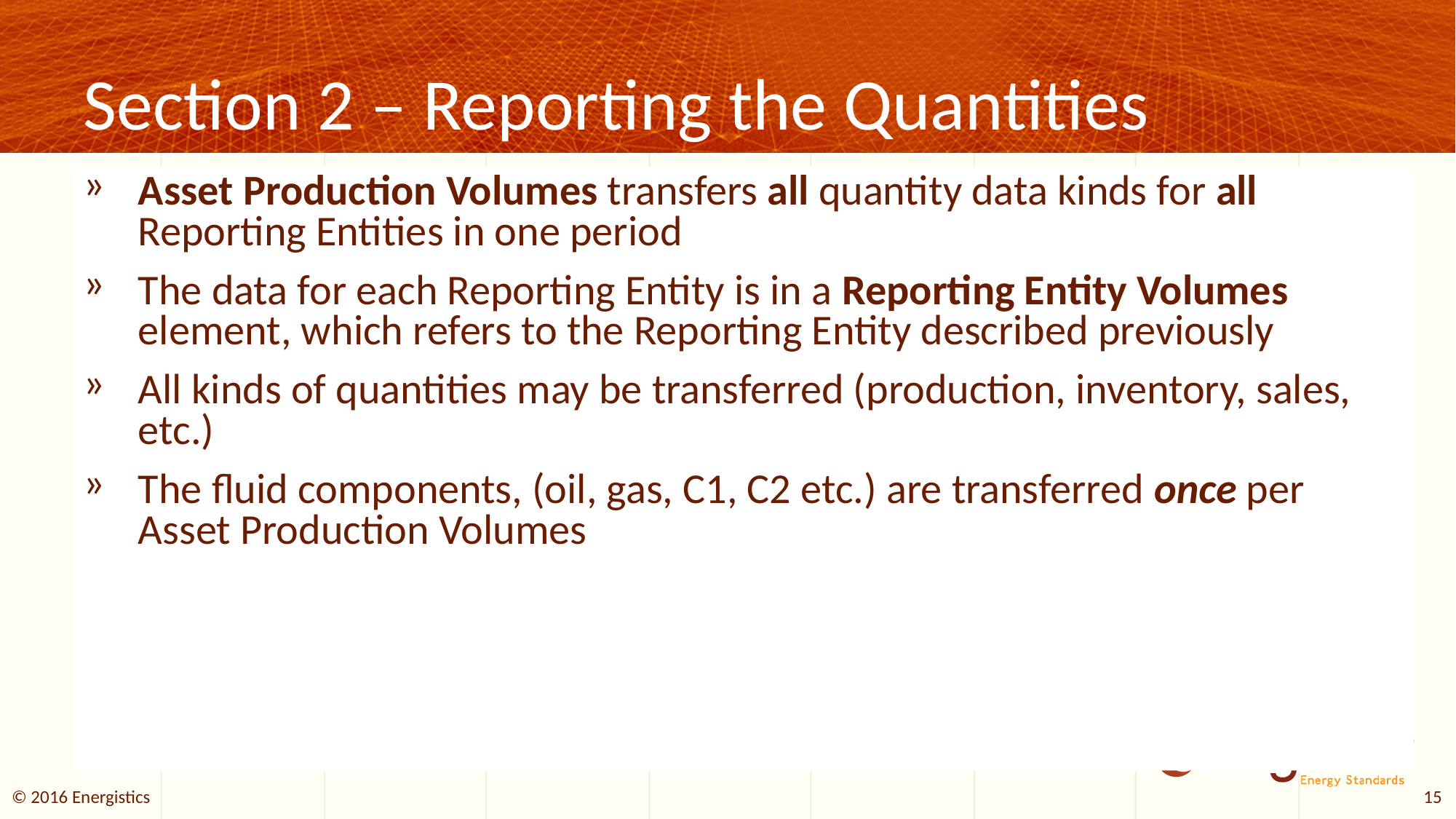

# Section 2 – Reporting the Quantities
Asset Production Volumes transfers all quantity data kinds for all Reporting Entities in one period
The data for each Reporting Entity is in a Reporting Entity Volumes element, which refers to the Reporting Entity described previously
All kinds of quantities may be transferred (production, inventory, sales, etc.)
The fluid components, (oil, gas, C1, C2 etc.) are transferred once per Asset Production Volumes